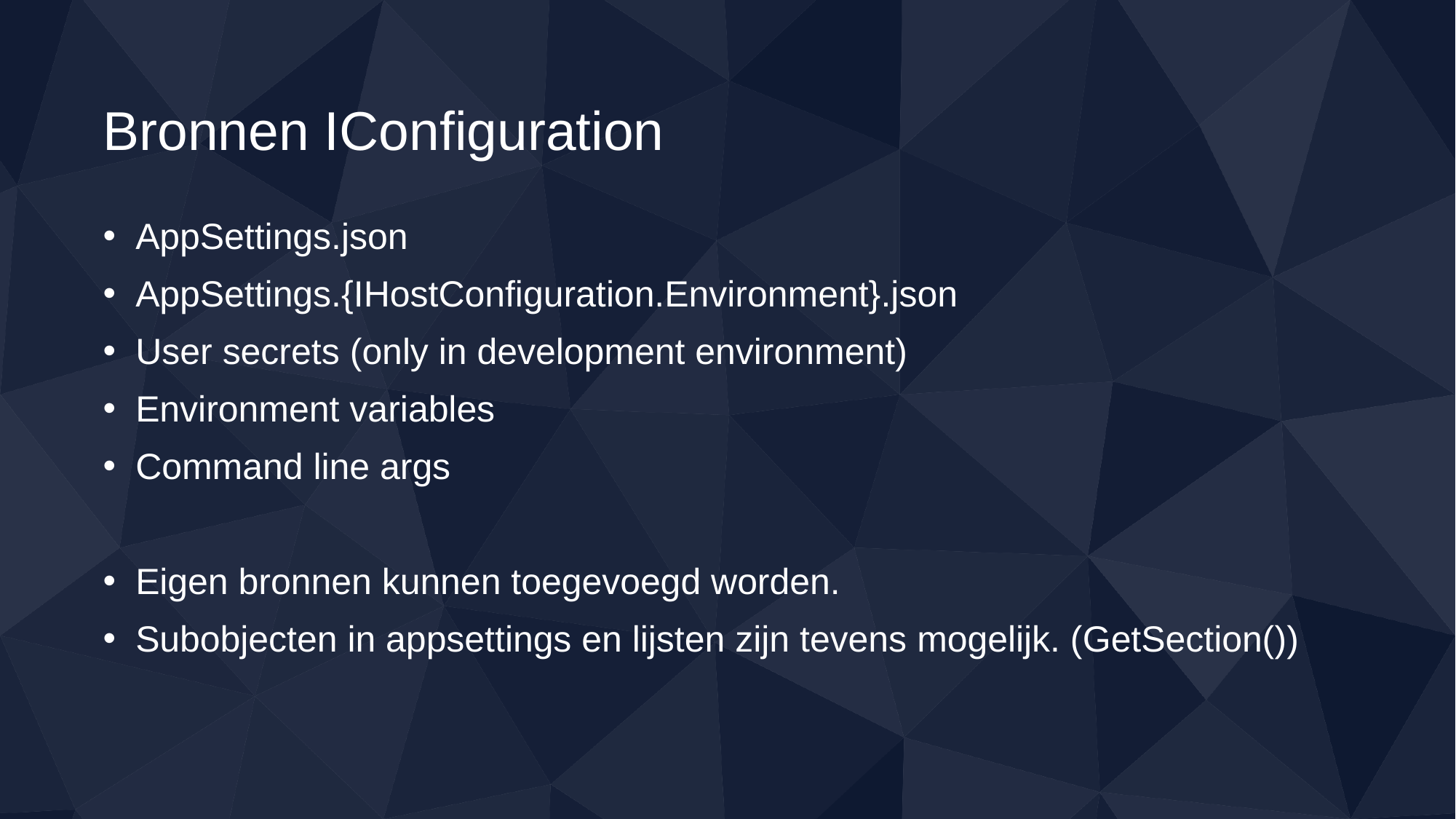

# Bronnen IConfiguration
AppSettings.json
AppSettings.{IHostConfiguration.Environment}.json
User secrets (only in development environment)
Environment variables
Command line args

Eigen bronnen kunnen toegevoegd worden.
Subobjecten in appsettings en lijsten zijn tevens mogelijk. (GetSection())